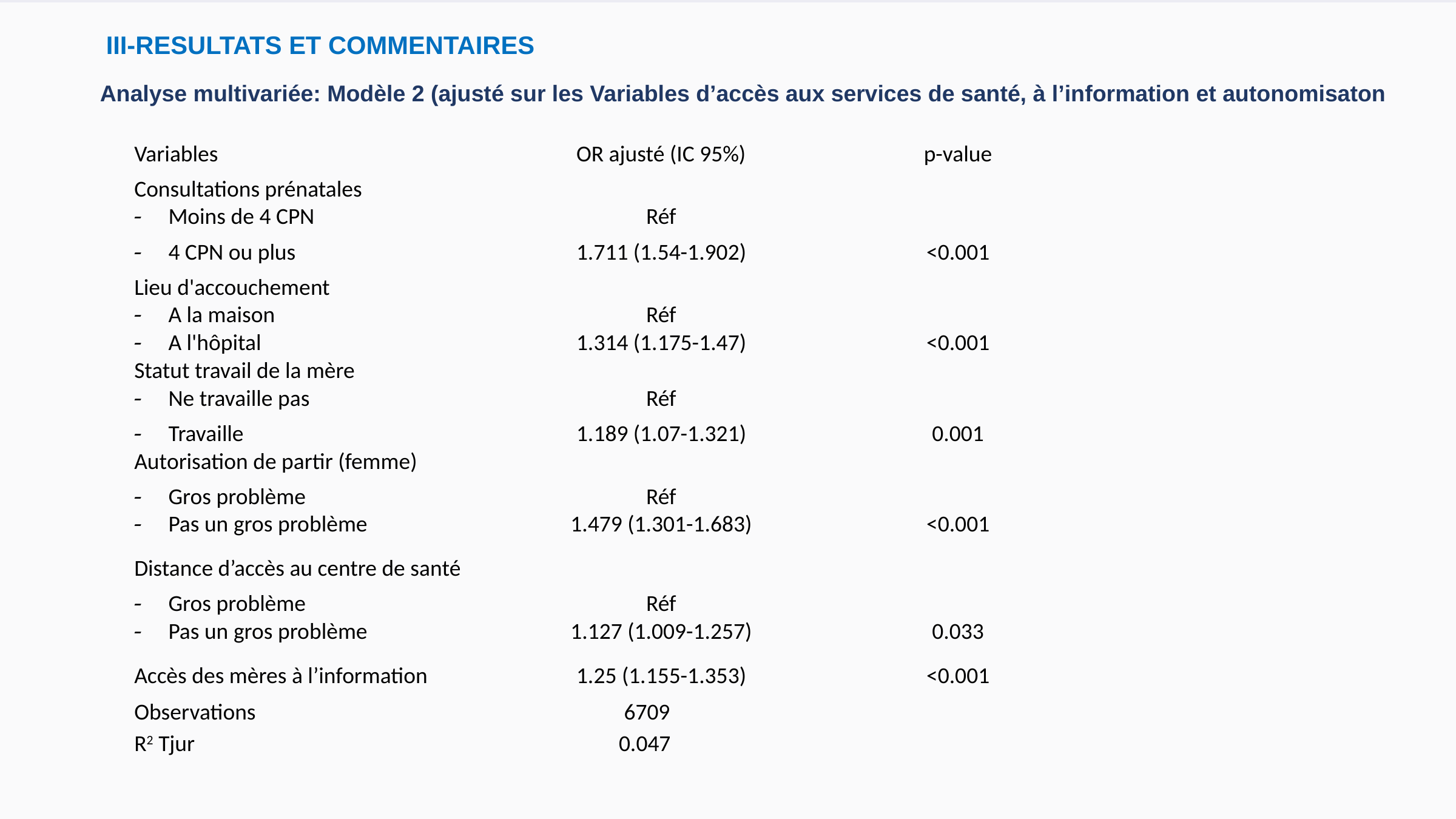

III-RESULTATS ET COMMENTAIRES
Analyse multivariée: Modèle 2 (ajusté sur les Variables d’accès aux services de santé, à l’information et autonomisaton
| Variables | OR ajusté (IC 95%) | p-value |
| --- | --- | --- |
| Consultations prénatales |  |  |
| Moins de 4 CPN | Réf |  |
| 4 CPN ou plus | 1.711 (1.54-1.902) | <0.001 |
| Lieu d'accouchement |  |  |
| A la maison | Réf |  |
| A l'hôpital | 1.314 (1.175-1.47) | <0.001 |
| Statut travail de la mère |  |  |
| Ne travaille pas | Réf |  |
| Travaille | 1.189 (1.07-1.321) | 0.001 |
| Autorisation de partir (femme) |  |  |
| Gros problème | Réf |  |
| Pas un gros problème | 1.479 (1.301-1.683) | <0.001 |
| Distance d’accès au centre de santé |  |  |
| Gros problème | Réf |  |
| Pas un gros problème | 1.127 (1.009-1.257) | 0.033 |
| Accès des mères à l’information | 1.25 (1.155-1.353) | <0.001 |
| Observations | 6709 |  |
| R2 Tjur | 0.047 |  |